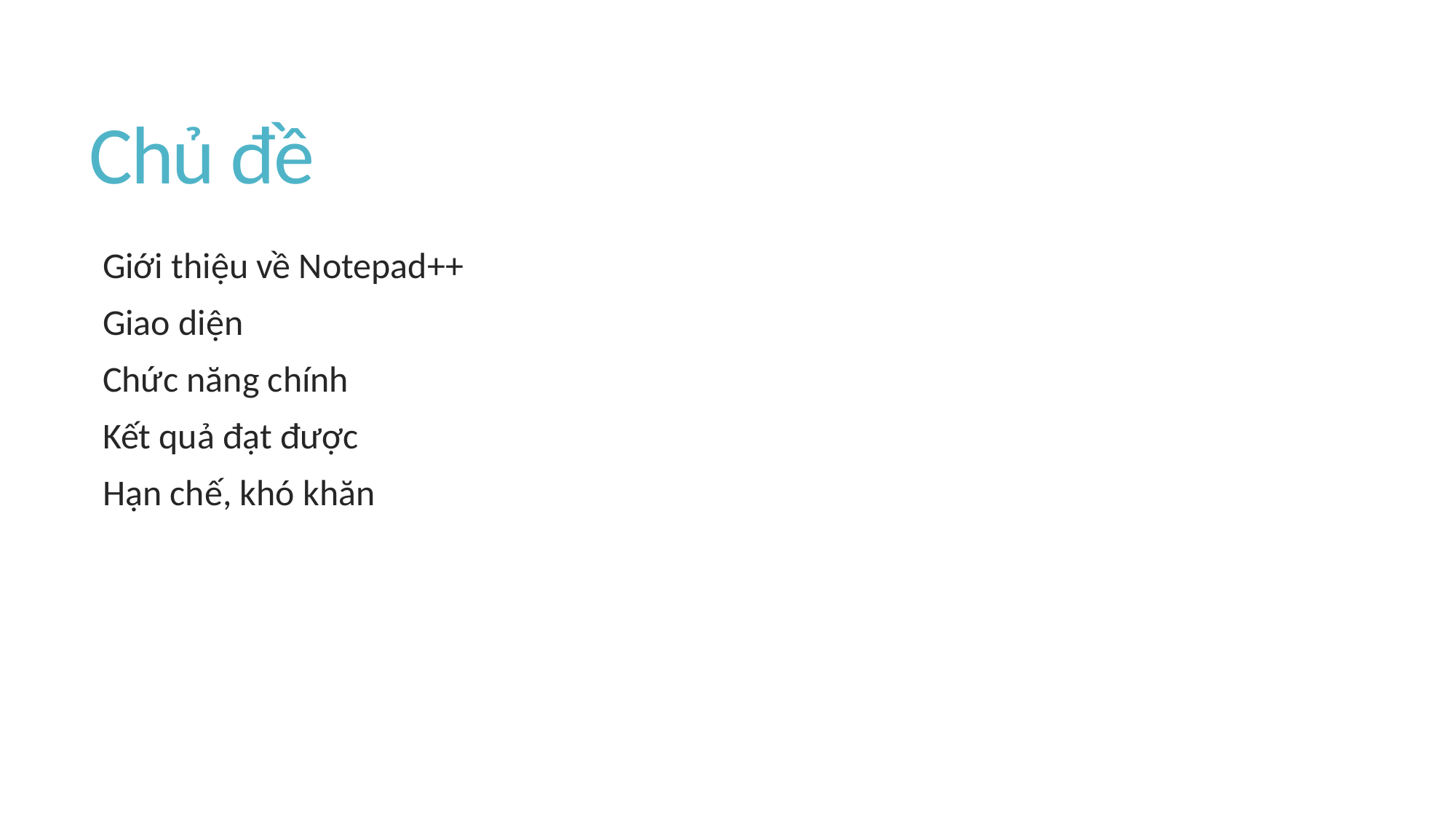

# Chủ đề
Giới thiệu về Notepad++
Giao diện
Chức năng chính
Kết quả đạt được
Hạn chế, khó khăn